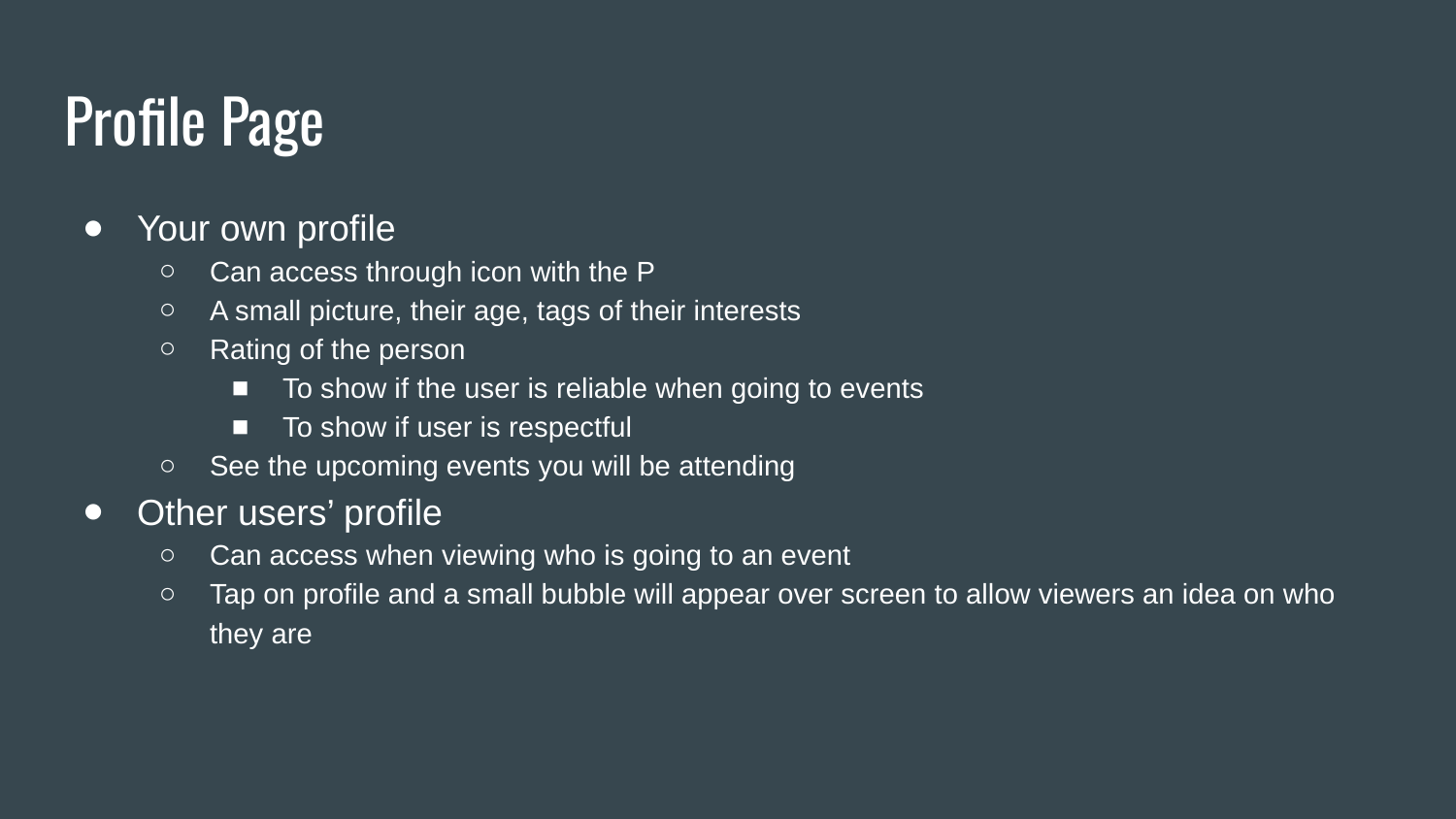

# Profile Page
Your own profile
Can access through icon with the P
A small picture, their age, tags of their interests
Rating of the person
To show if the user is reliable when going to events
To show if user is respectful
See the upcoming events you will be attending
Other users’ profile
Can access when viewing who is going to an event
Tap on profile and a small bubble will appear over screen to allow viewers an idea on who they are